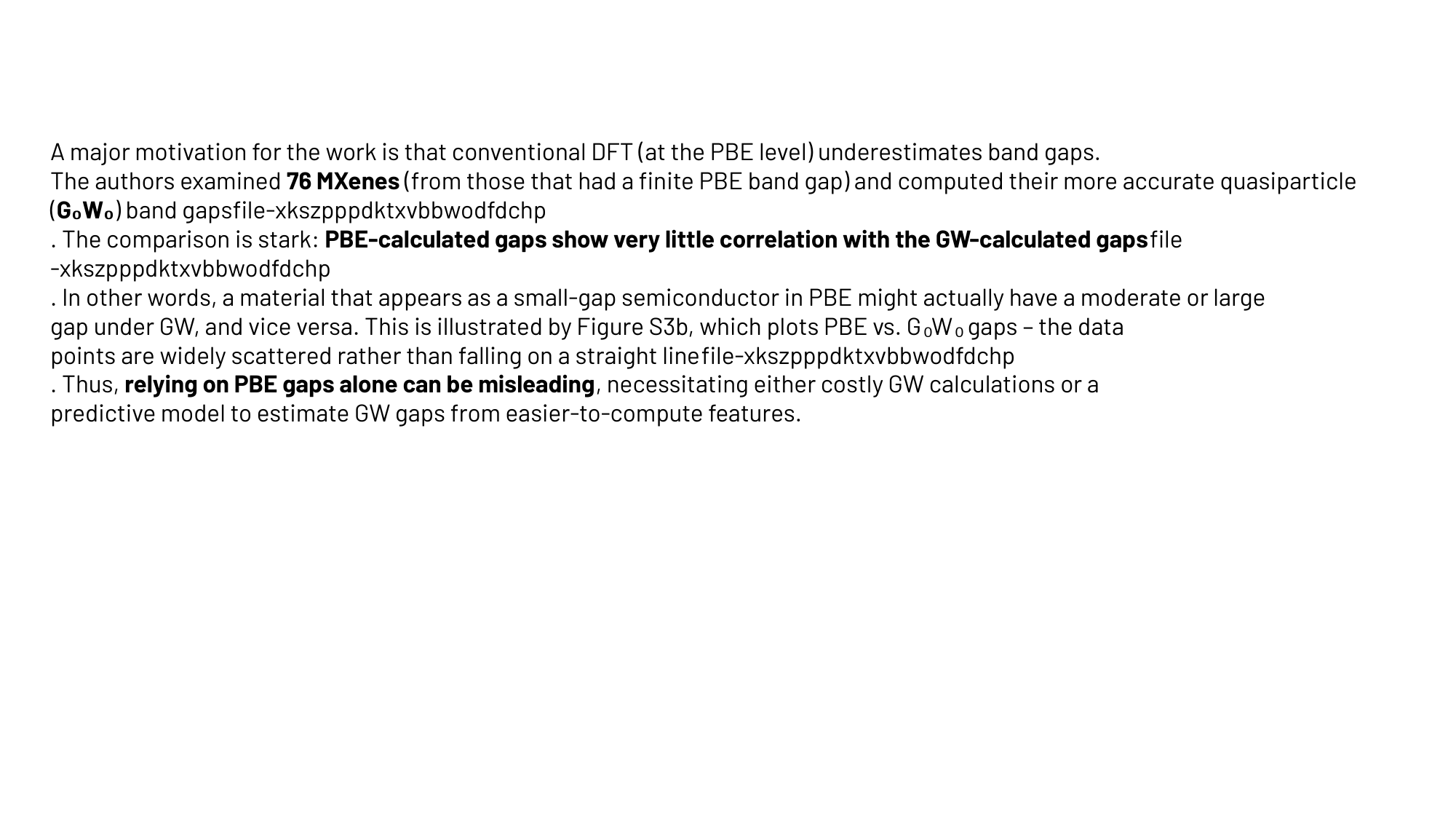

A major motivation for the work is that conventional DFT (at the PBE level) underestimates band gaps.
The authors examined 76 MXenes (from those that had a finite PBE band gap) and computed their more accurate quasiparticle
(G₀W₀) band gaps​file-xkszpppdktxvbbwodfdchp
. The comparison is stark: PBE-calculated gaps show very little correlation with the GW-calculated gaps​file
-xkszpppdktxvbbwodfdchp
. In other words, a material that appears as a small-gap semiconductor in PBE might actually have a moderate or large
gap under GW, and vice versa. This is illustrated by Figure S3b, which plots PBE vs. G₀W₀ gaps – the data
points are widely scattered rather than falling on a straight line​file-xkszpppdktxvbbwodfdchp
. Thus, relying on PBE gaps alone can be misleading, necessitating either costly GW calculations or a
predictive model to estimate GW gaps from easier-to-compute features.